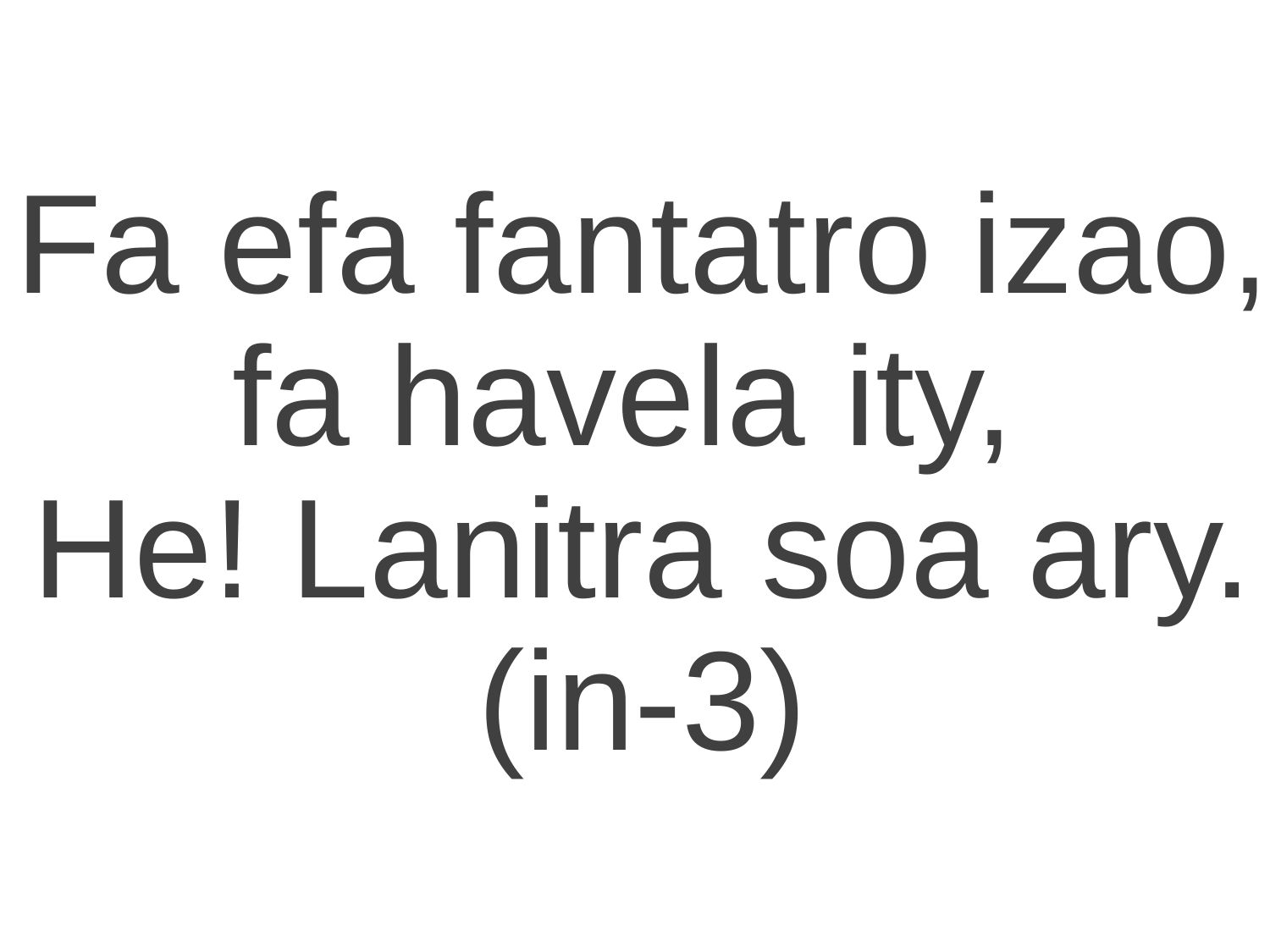

Fa efa fantatro izao, fa havela ity,
He! Lanitra soa ary. (in-3)